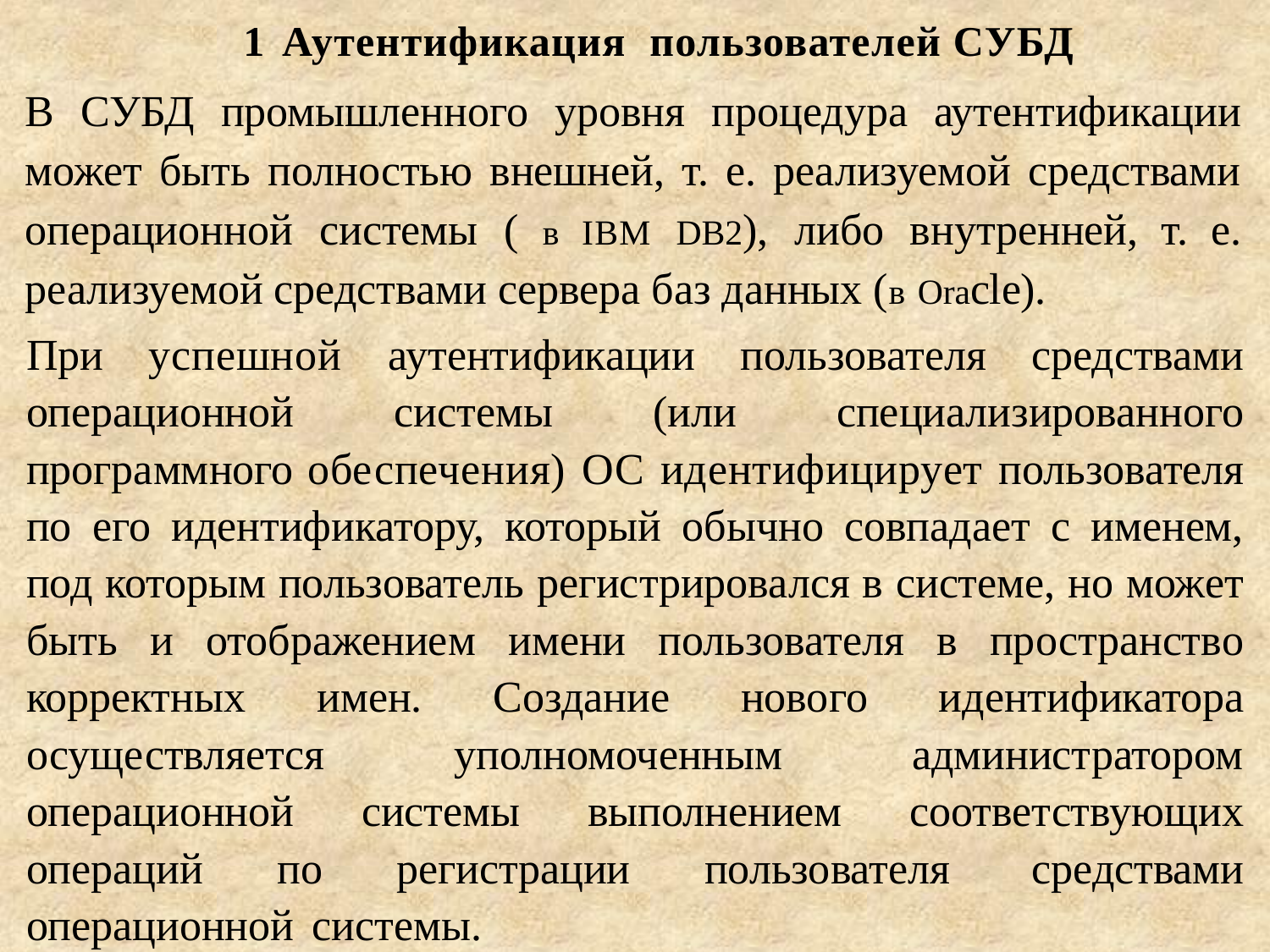

1  Аутентификация  пользователей СУБД
В СУБД промышленного уровня процедура аутентификации может быть полностью внешней, т. е. реализуемой средствами операционной системы ( в IBM DB2), либо внутренней, т. е. реализуемой средствами сервера баз данных (в Oracle).
При успешной аутентификации пользователя средствами операционной системы (или специализированного программного обеспечения) ОС идентифицирует пользователя по его идентификатору, который обычно совпадает с именем, под кото­рым пользователь регистрировался в системе, но может быть и отображением имени пользователя в пространство корректных имен. Создание нового идентификатора осуществляется уполномоченным администратором операционной системы выполнением соответствующих операций по регистрации пользователя средствами операционной системы.